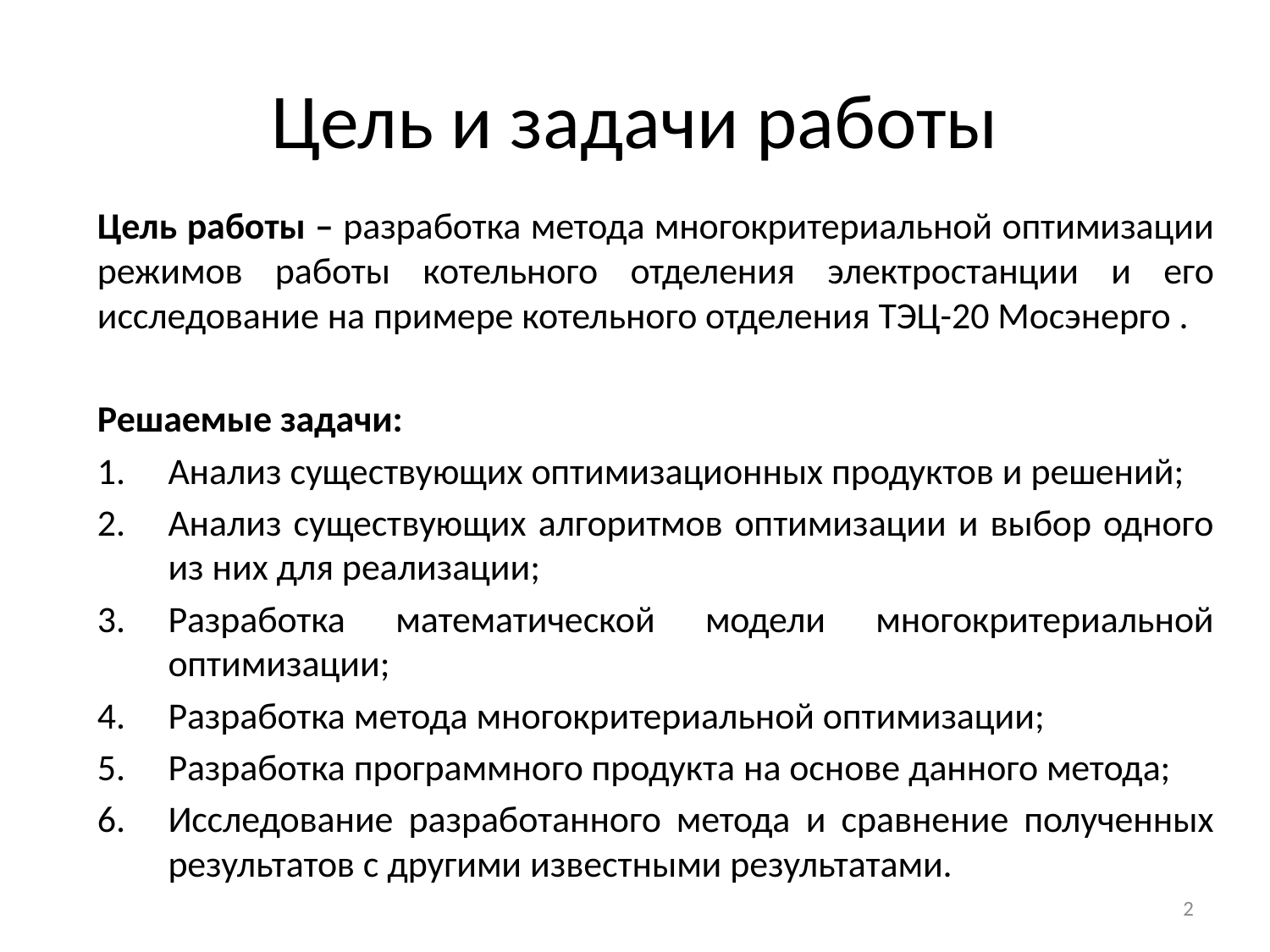

# Цель и задачи работы
Цель работы – разработка метода многокритериальной оптимизации режимов работы котельного отделения электростанции и его исследование на примере котельного отделения ТЭЦ-20 Мосэнерго .

Решаемые задачи:
Анализ существующих оптимизационных продуктов и решений;
Анализ существующих алгоритмов оптимизации и выбор одного из них для реализации;
Разработка математической модели многокритериальной оптимизации;
Разработка метода многокритериальной оптимизации;
Разработка программного продукта на основе данного метода;
Исследование разработанного метода и сравнение полученных результатов с другими известными результатами.

2